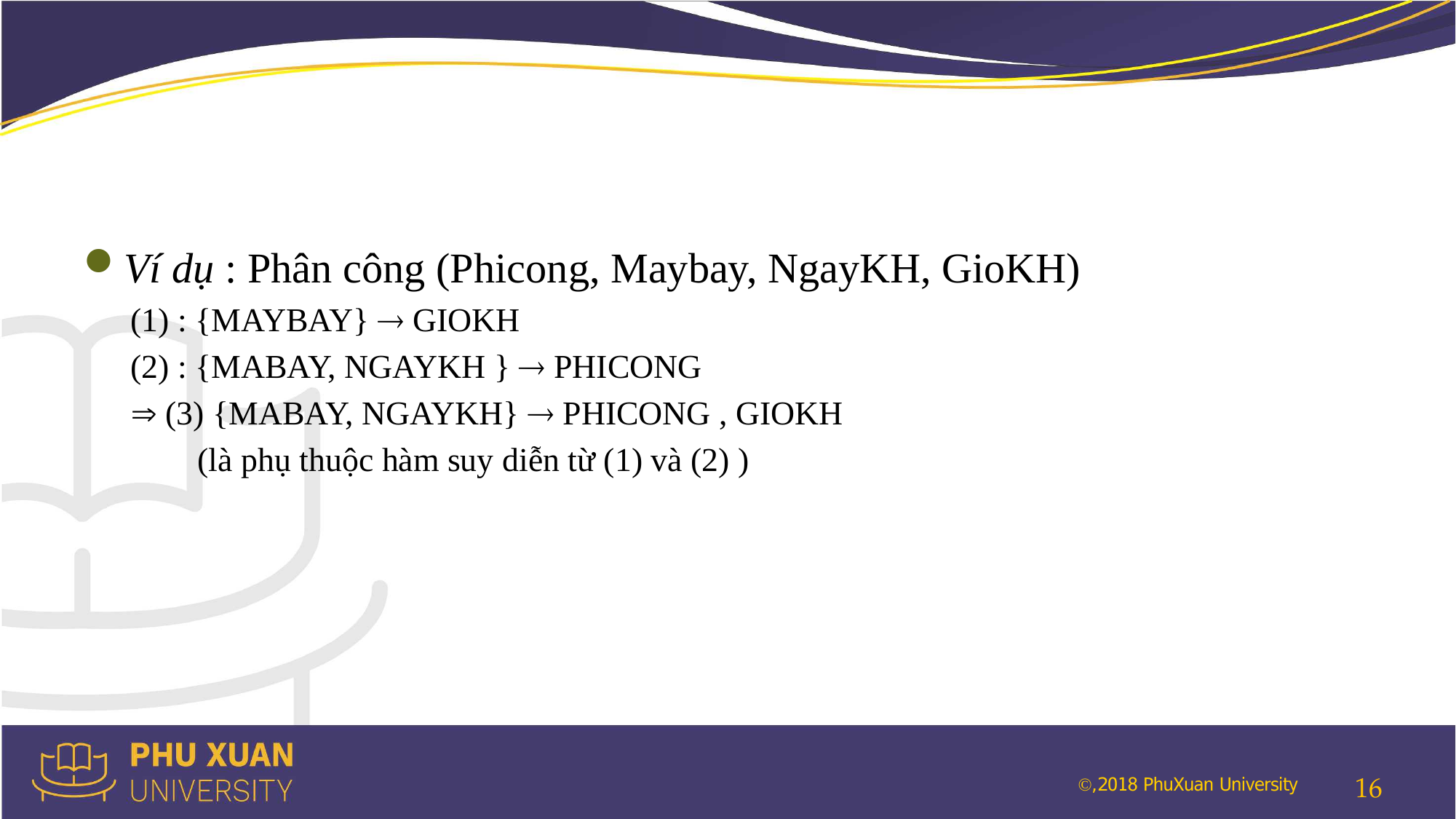

#
Ví dụ : Phân công (Phicong, Maybay, NgayKH, GioKH)
(1) : {MAYBAY} → GIOKH
(2) : {MABAY, NGAYKH } → PHICONG
⇒ (3) {MABAY, NGAYKH} → PHICONG , GIOKH
        (là phụ thuộc hàm suy diễn từ (1) và (2) )

16